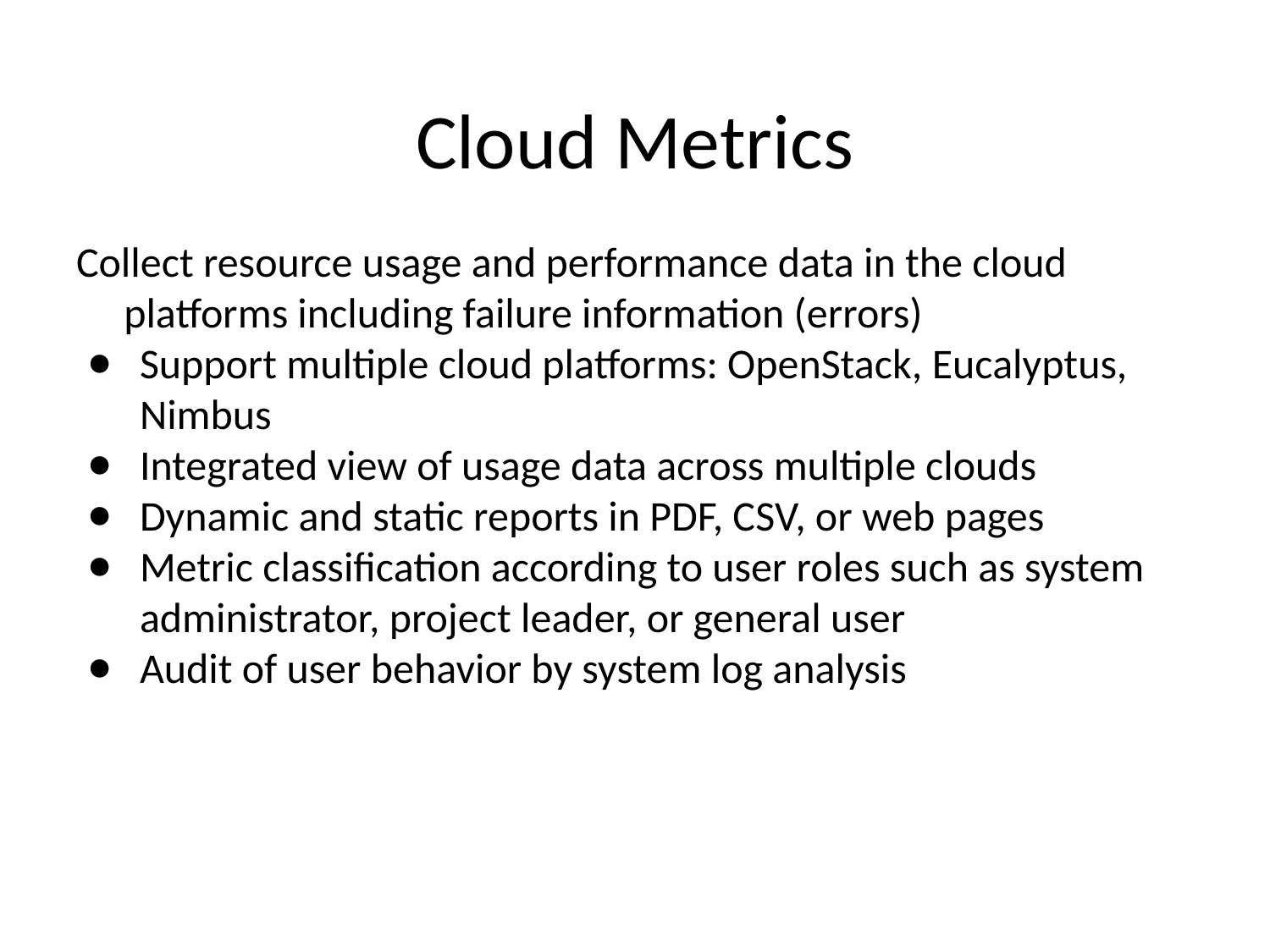

# Cloud Metrics
Collect resource usage and performance data in the cloud platforms including failure information (errors)
Support multiple cloud platforms: OpenStack, Eucalyptus, Nimbus
Integrated view of usage data across multiple clouds
Dynamic and static reports in PDF, CSV, or web pages
Metric classification according to user roles such as system administrator, project leader, or general user
Audit of user behavior by system log analysis